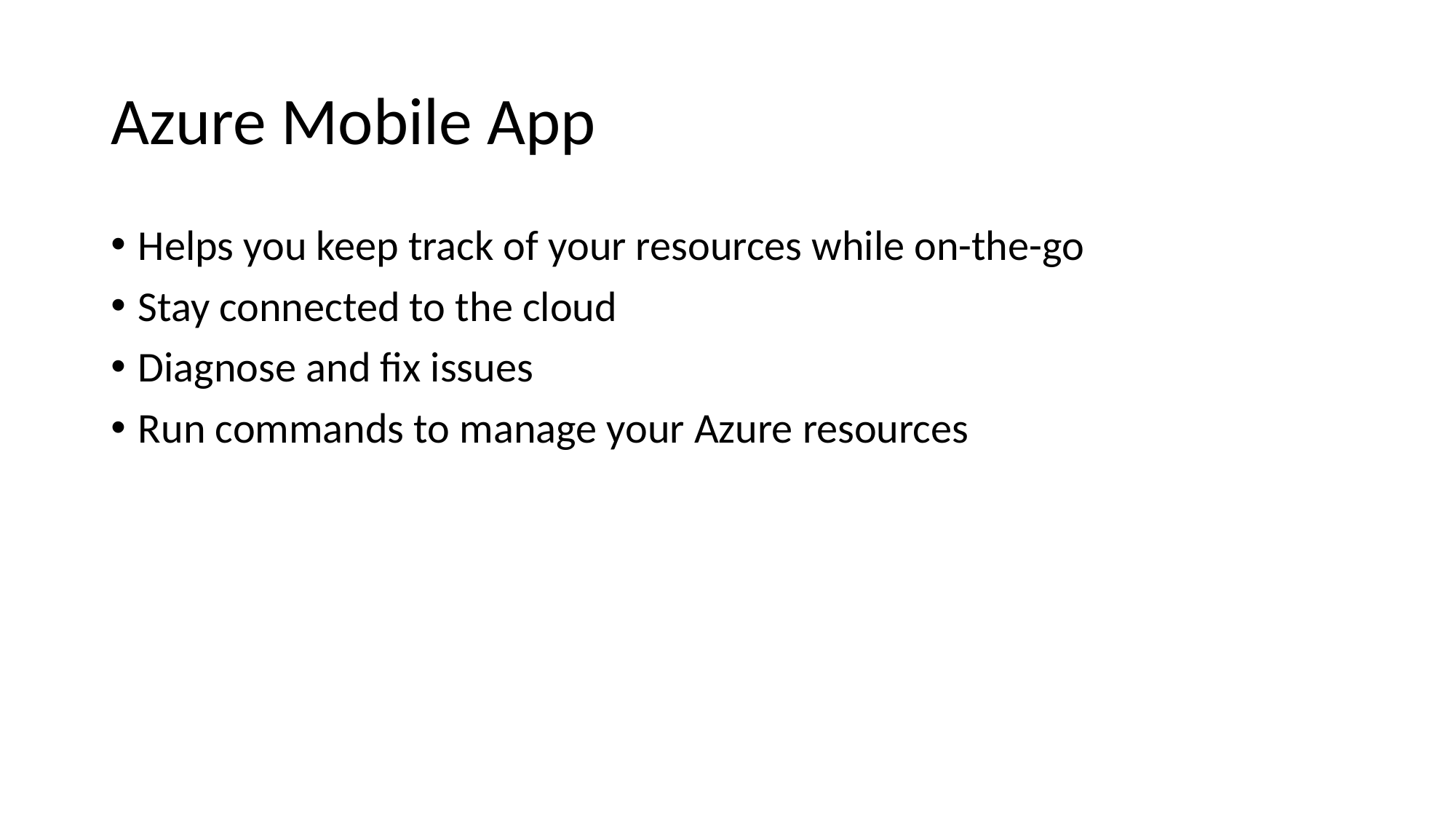

# Azure Mobile App
Helps you keep track of your resources while on-the-go
Stay connected to the cloud
Diagnose and fix issues
Run commands to manage your Azure resources